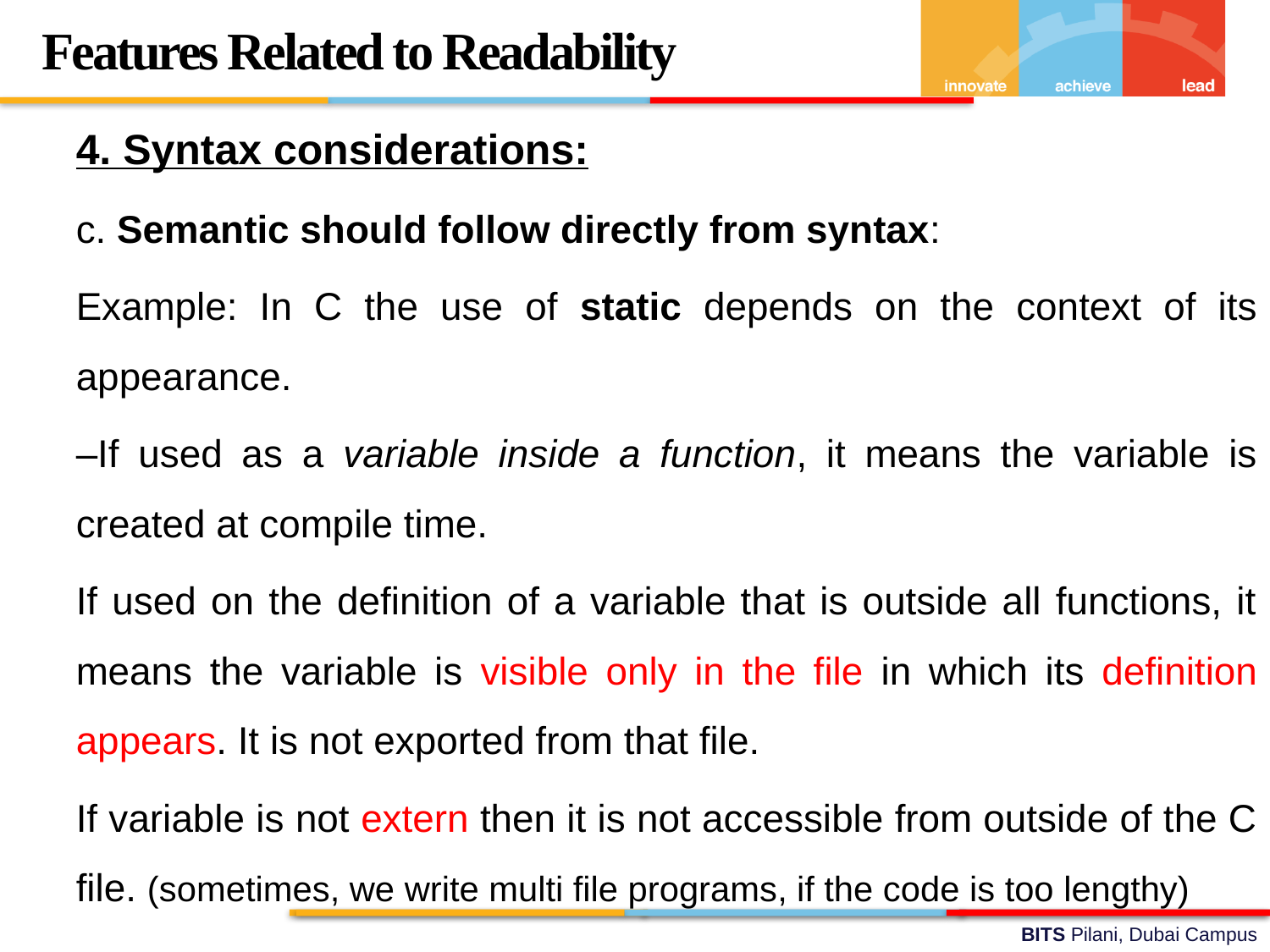

Features Related to Readability
4. Syntax considerations:
c. Semantic should follow directly from syntax:
Example: In C the use of static depends on the context of its appearance.
–If used as a variable inside a function, it means the variable is created at compile time.
If used on the definition of a variable that is outside all functions, it means the variable is visible only in the file in which its definition appears. It is not exported from that file.
If variable is not extern then it is not accessible from outside of the C file. (sometimes, we write multi file programs, if the code is too lengthy)